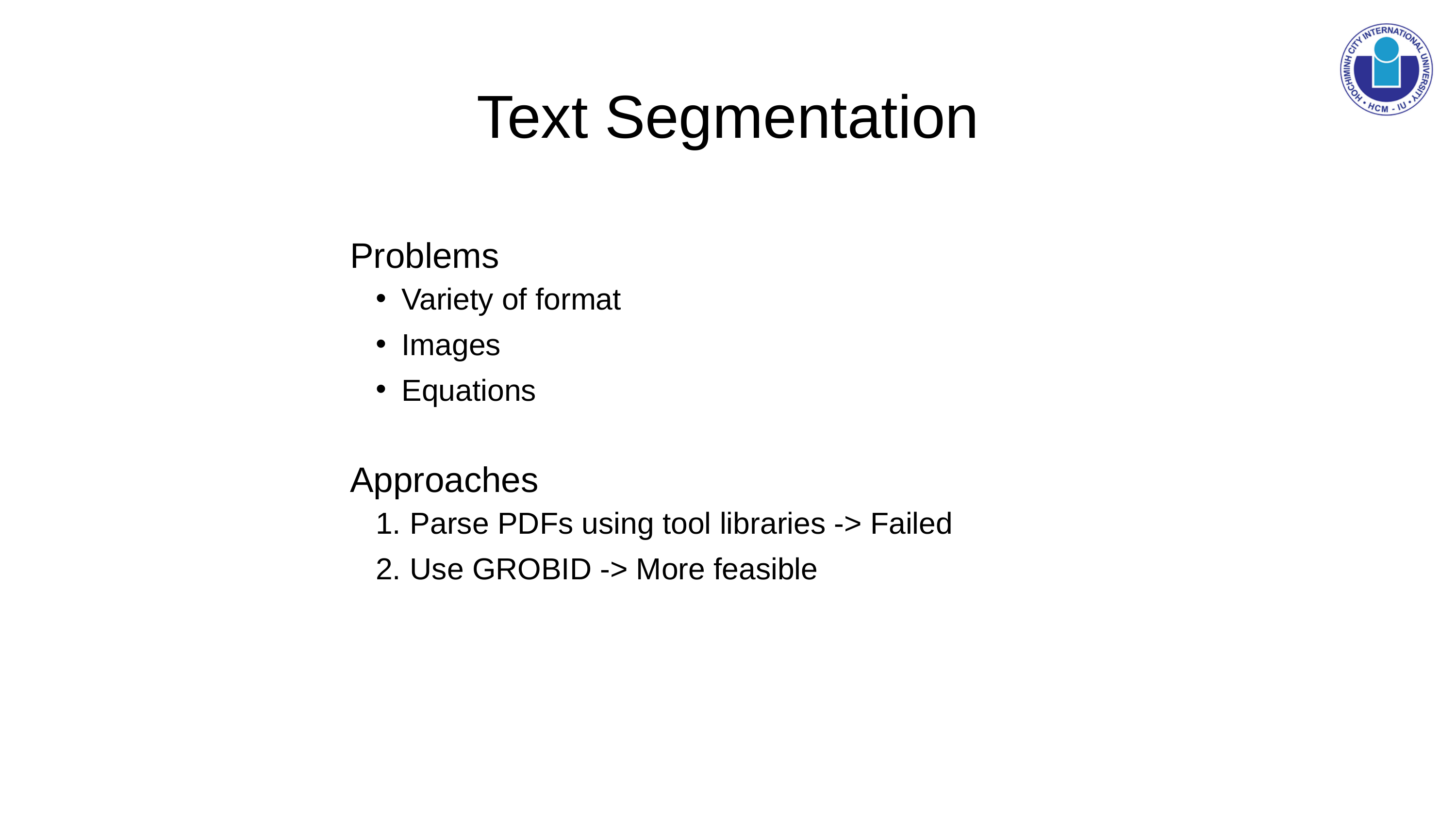

Text Segmentation
Problems
Variety of format
Images
Equations
Approaches
 Parse PDFs using tool libraries -> Failed
 Use GROBID -> More feasible